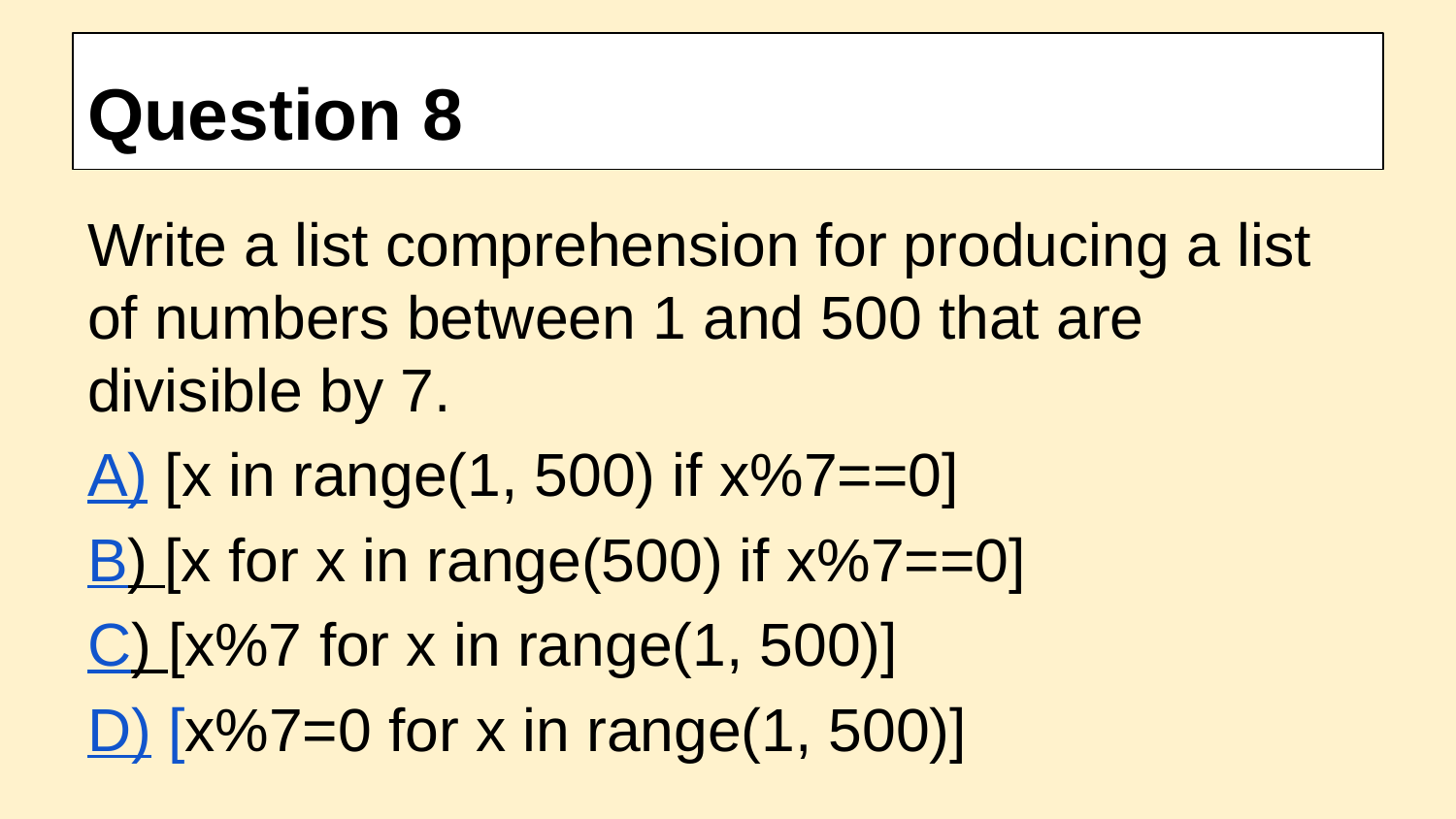

# Question 8
Write a list comprehension for producing a list of numbers between 1 and 500 that are divisible by 7.
A) [x in range(1, 500) if x%7==0]
B) [x for x in range(500) if x%7==0]
C) [x%7 for x in range(1, 500)]
D) [x%7=0 for x in range(1, 500)]